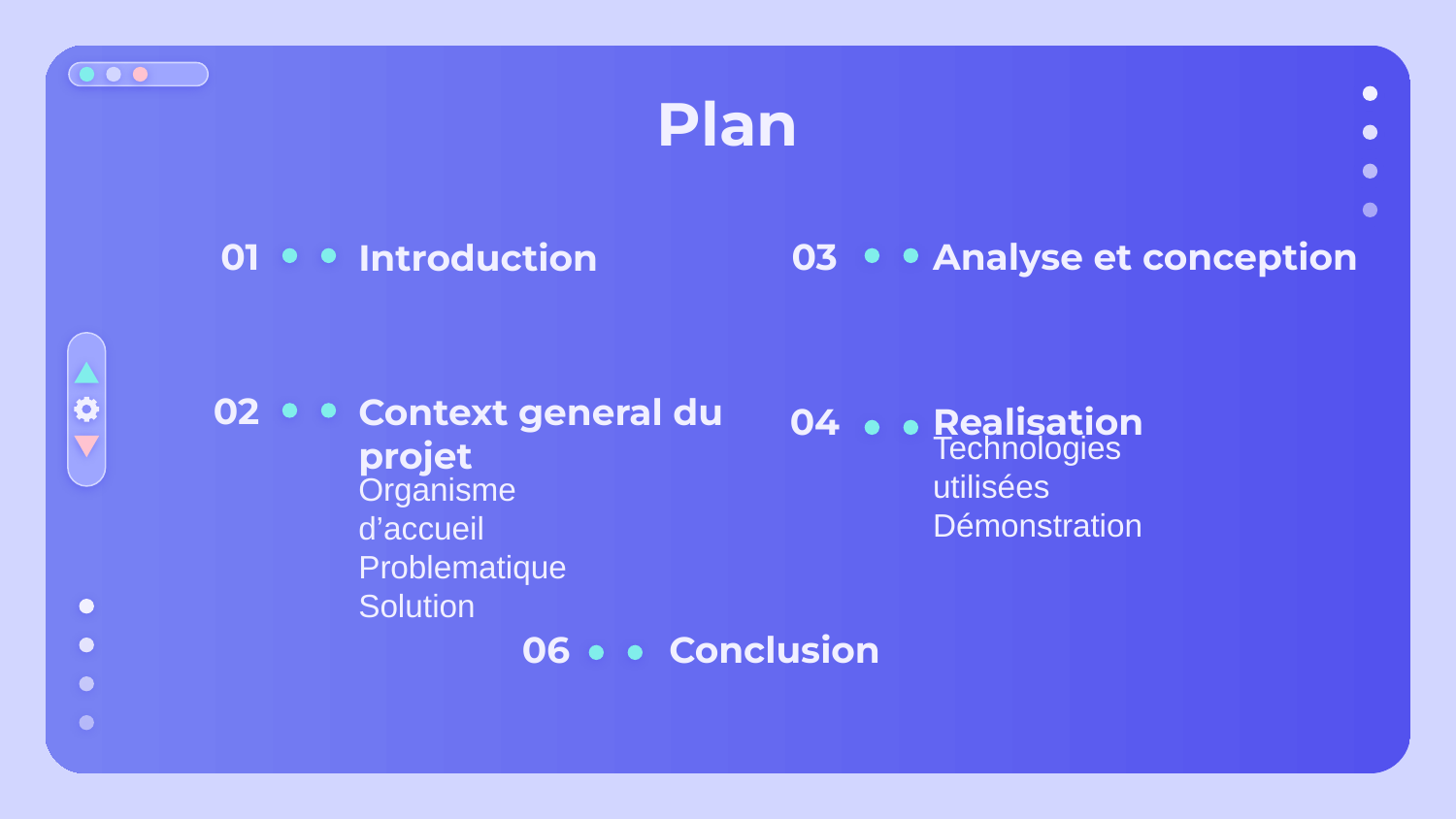

# Plan
01
Introduction
03
Analyse et conception

02

04
Realisation

Context general du projet

Technologies utilisées
Démonstration
Organisme d’accueil
Problematique
Solution

06
Conclusion